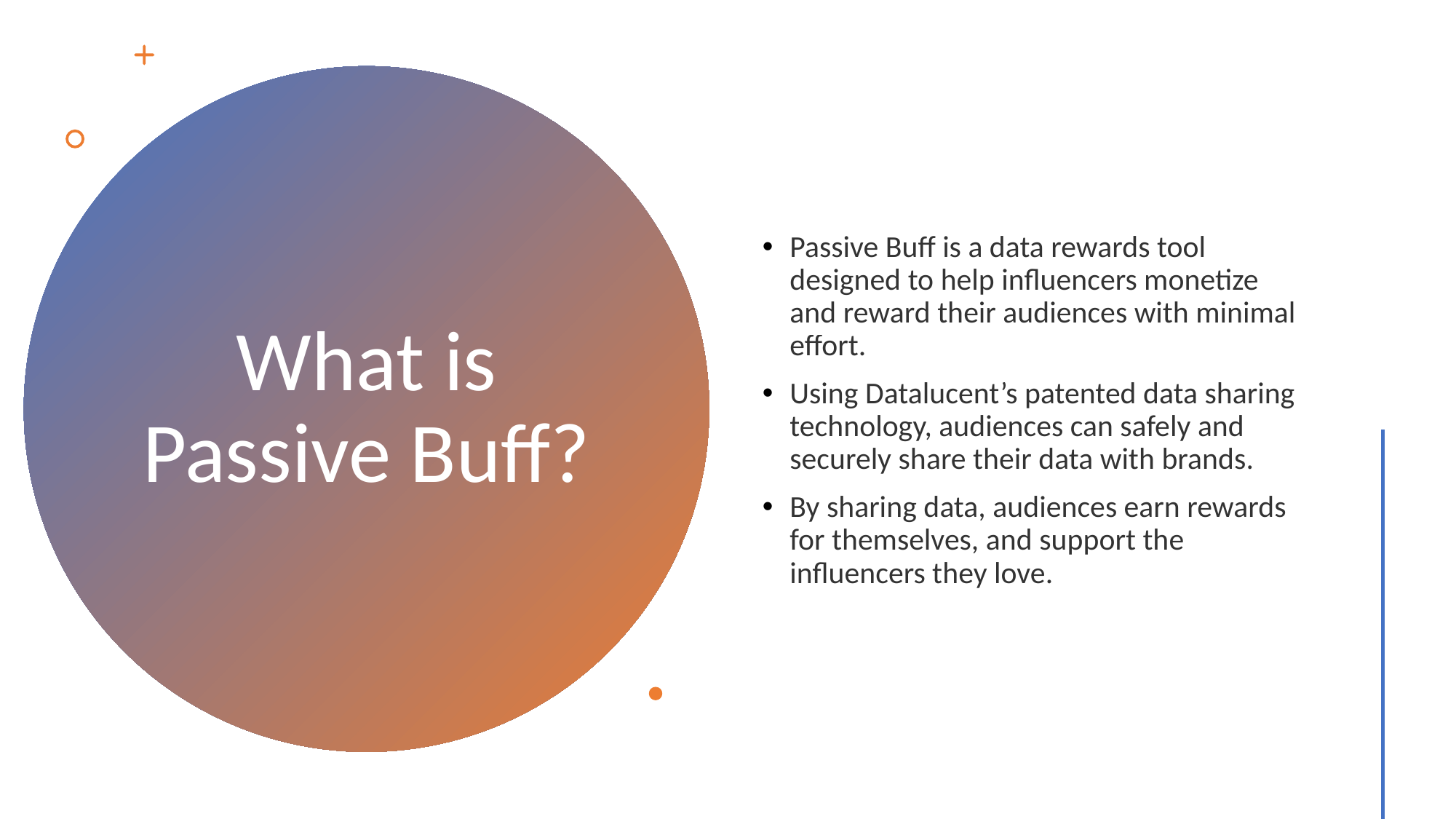

Passive Buff is a data rewards tool designed to help influencers monetize and reward their audiences with minimal effort.
Using Datalucent’s patented data sharing technology, audiences can safely and securely share their data with brands.
By sharing data, audiences earn rewards for themselves, and support the influencers they love.

# What is Passive Buff?